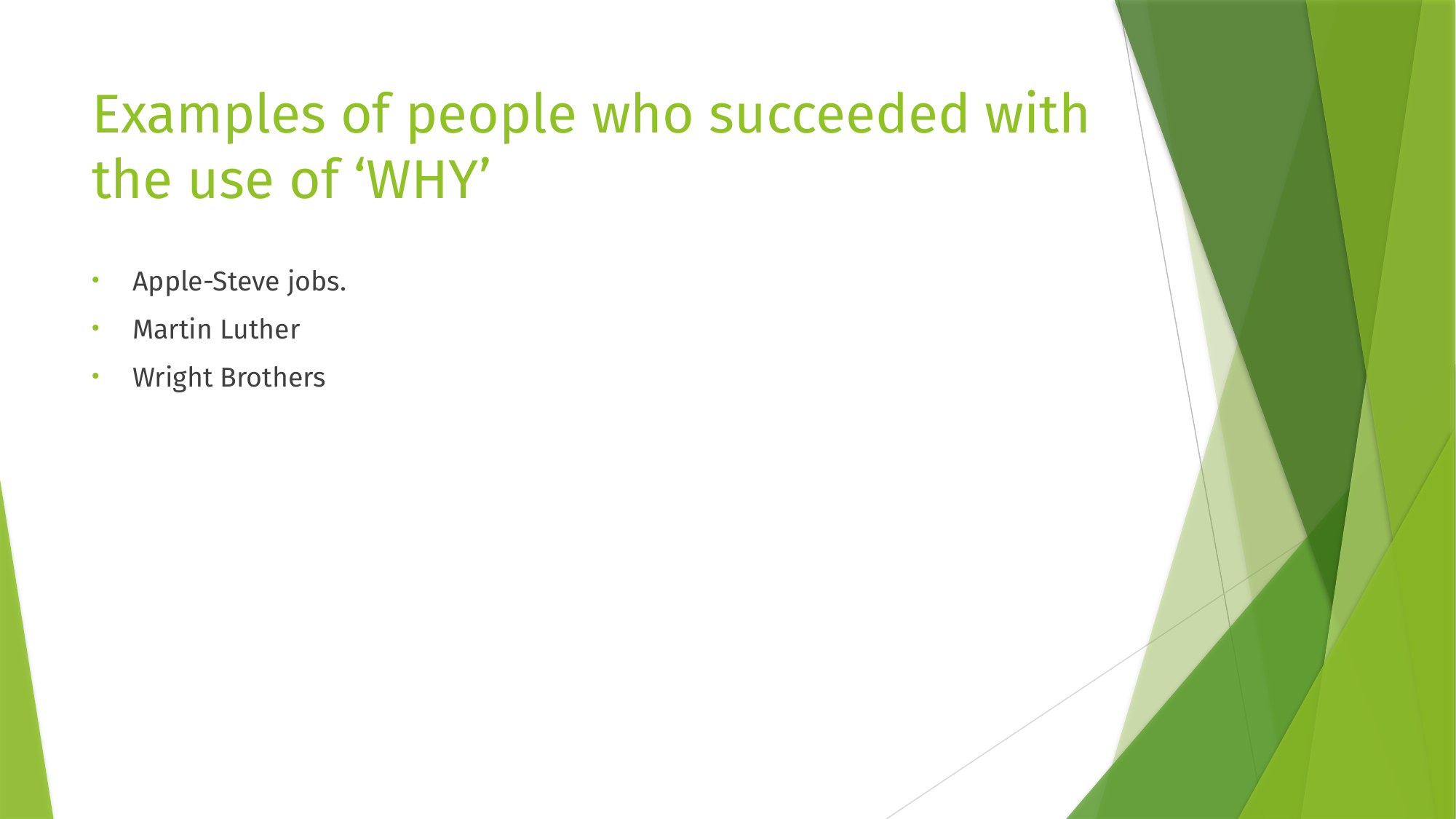

# Examples of people who succeeded with the use of ‘WHY’
Apple-Steve jobs.
Martin Luther
Wright Brothers